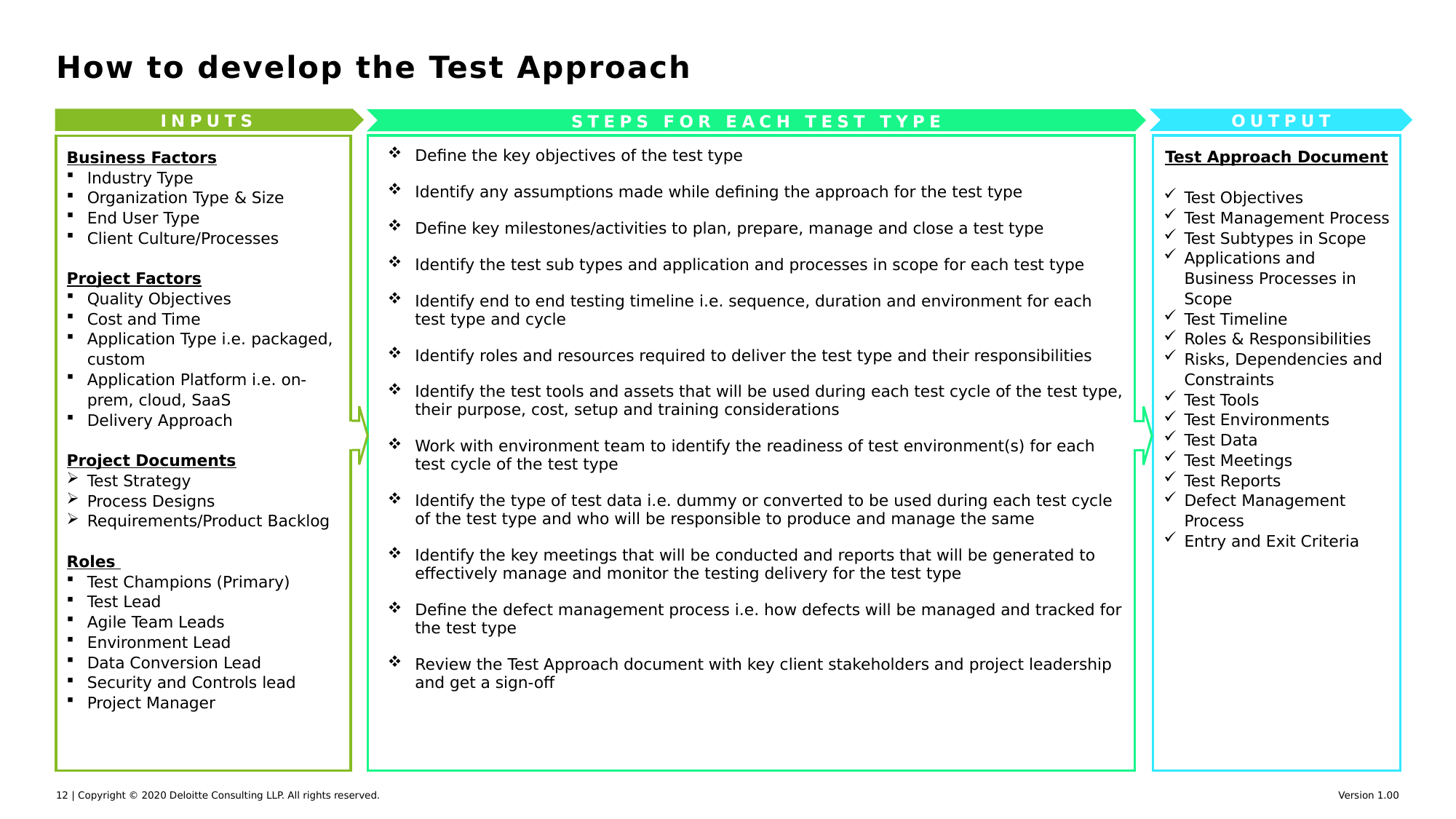

# How to develop the Test Approach
INPUTS
OUTPUT
STEPS FOR EACH TEST TYPE
Test Approach Document

Test Objectives
Test Management Process
Test Subtypes in Scope
Applications and Business Processes in Scope
Test Timeline
Roles & Responsibilities
Risks, Dependencies and Constraints
Test Tools
Test Environments
Test Data
Test Meetings
Test Reports
Defect Management Process
Entry and Exit Criteria
Define the key objectives of the test type

Identify any assumptions made while defining the approach for the test type

Define key milestones/activities to plan, prepare, manage and close a test type

Identify the test sub types and application and processes in scope for each test type

Identify end to end testing timeline i.e. sequence, duration and environment for each test type and cycle

Identify roles and resources required to deliver the test type and their responsibilities

Identify the test tools and assets that will be used during each test cycle of the test type, their purpose, cost, setup and training considerations

Work with environment team to identify the readiness of test environment(s) for each test cycle of the test type

Identify the type of test data i.e. dummy or converted to be used during each test cycle of the test type and who will be responsible to produce and manage the same

Identify the key meetings that will be conducted and reports that will be generated to effectively manage and monitor the testing delivery for the test type

Define the defect management process i.e. how defects will be managed and tracked for the test type

Review the Test Approach document with key client stakeholders and project leadership and get a sign-off
Business Factors
Industry Type
Organization Type & Size
End User Type
Client Culture/Processes

Project Factors
Quality Objectives
Cost and Time
Application Type i.e. packaged, custom
Application Platform i.e. on-prem, cloud, SaaS
Delivery Approach

Project Documents
Test Strategy
Process Designs
Requirements/Product Backlog

Roles
Test Champions (Primary)
Test Lead
Agile Team Leads
Environment Lead
Data Conversion Lead
Security and Controls lead
Project Manager